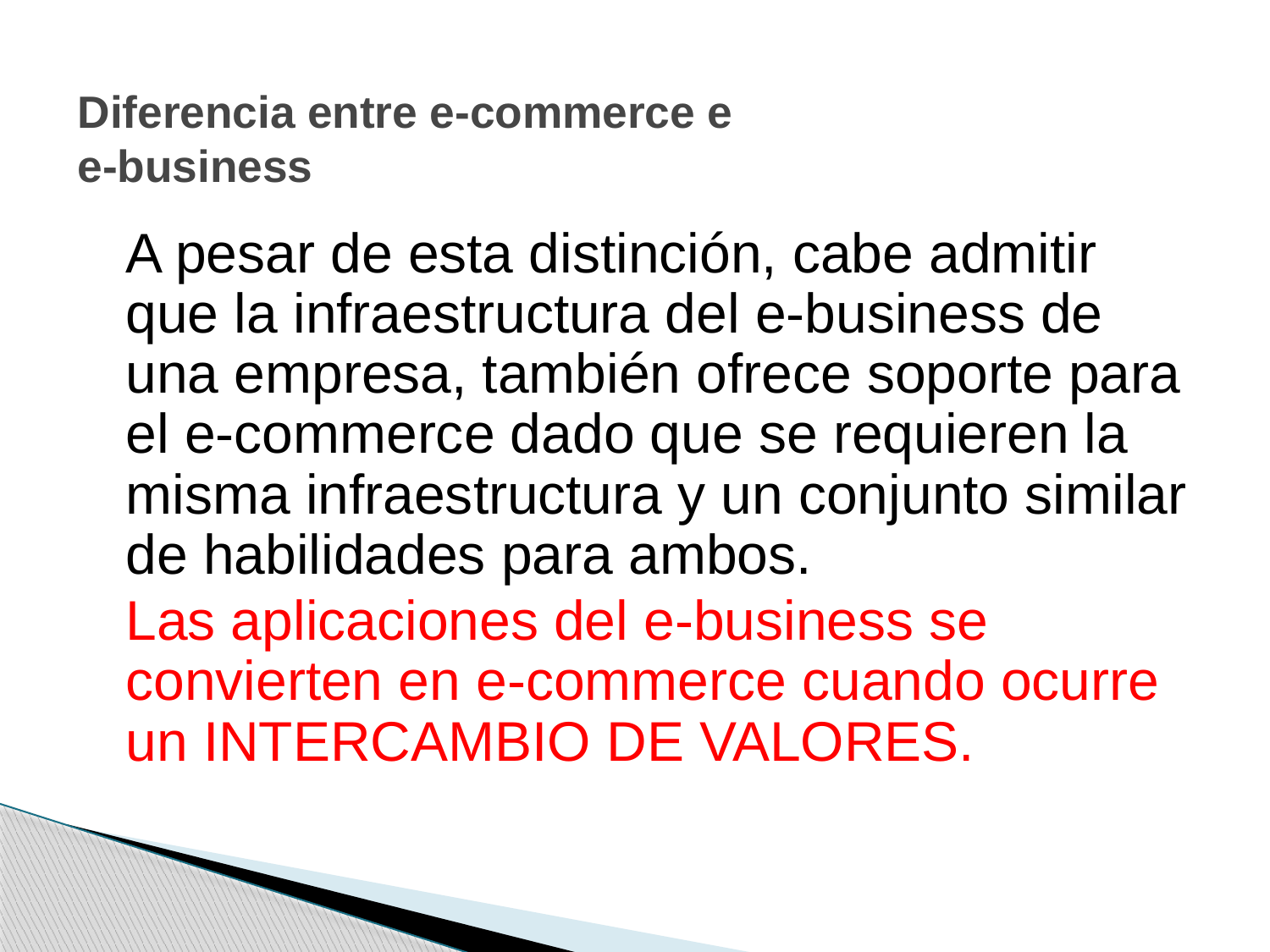

# Diferencia entre e-commerce e e-business
	A pesar de esta distinción, cabe admitir que la infraestructura del e-business de una empresa, también ofrece soporte para el e-commerce dado que se requieren la misma infraestructura y un conjunto similar de habilidades para ambos.
	Las aplicaciones del e-business se convierten en e-commerce cuando ocurre un INTERCAMBIO DE VALORES.